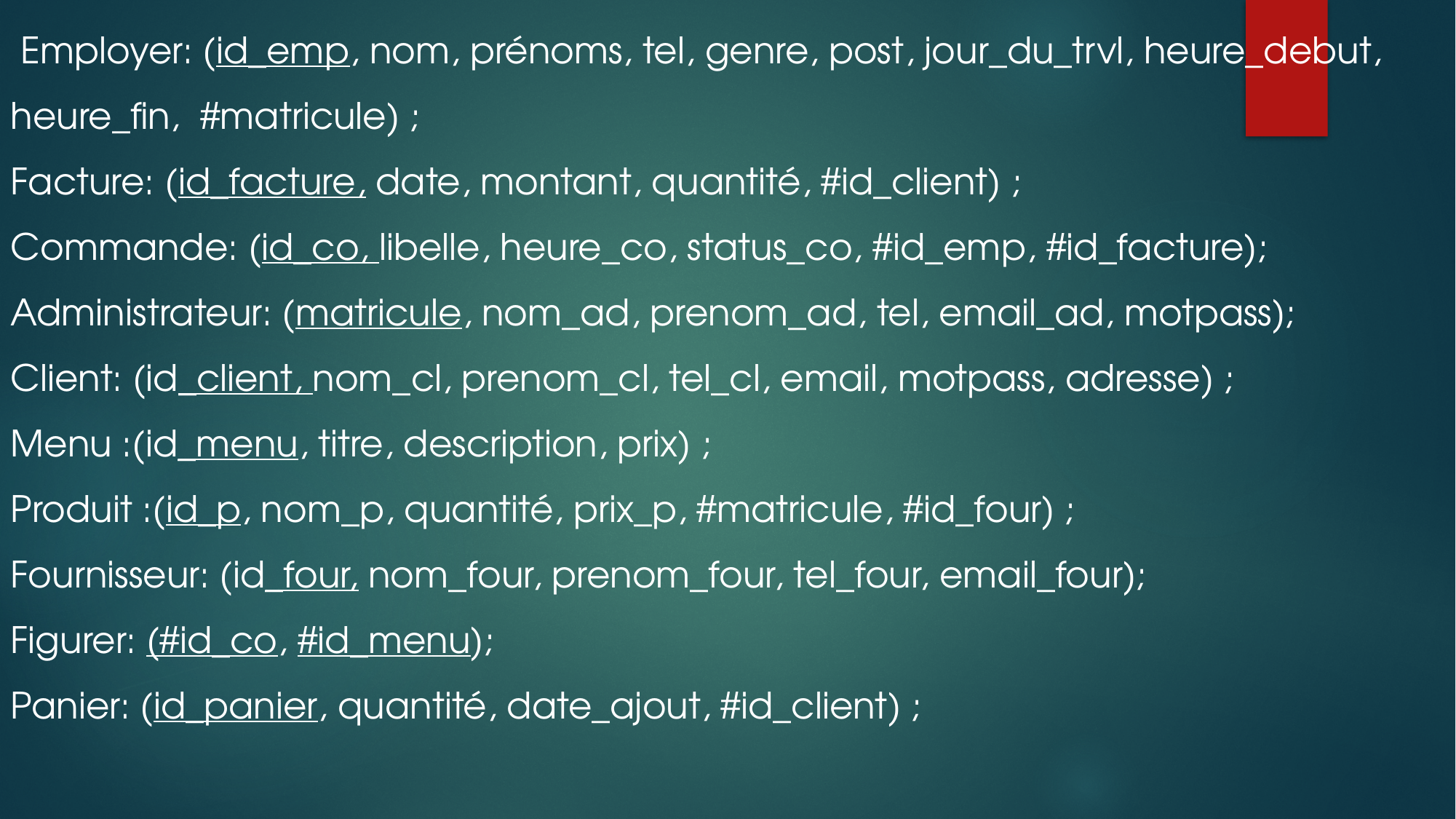

Employer: (id_emp, nom, prénoms, tel, genre, post, jour_du_trvl, heure_debut, heure_fin,  #matricule) ;
Facture: (id_facture, date, montant, quantité, #id_client) ;
Commande: (id_co, libelle, heure_co, status_co, #id_emp, #id_facture);
Administrateur: (matricule, nom_ad, prenom_ad, tel, email_ad, motpass);
Client: (id_client, nom_cl, prenom_cl, tel_cl, email, motpass, adresse) ;
Menu :(id_menu, titre, description, prix) ;
Produit :(id_p, nom_p, quantité, prix_p, #matricule, #id_four) ;
Fournisseur: (id_four, nom_four, prenom_four, tel_four, email_four);
Figurer: (#id_co, #id_menu);
Panier: (id_panier, quantité, date_ajout, #id_client) ;